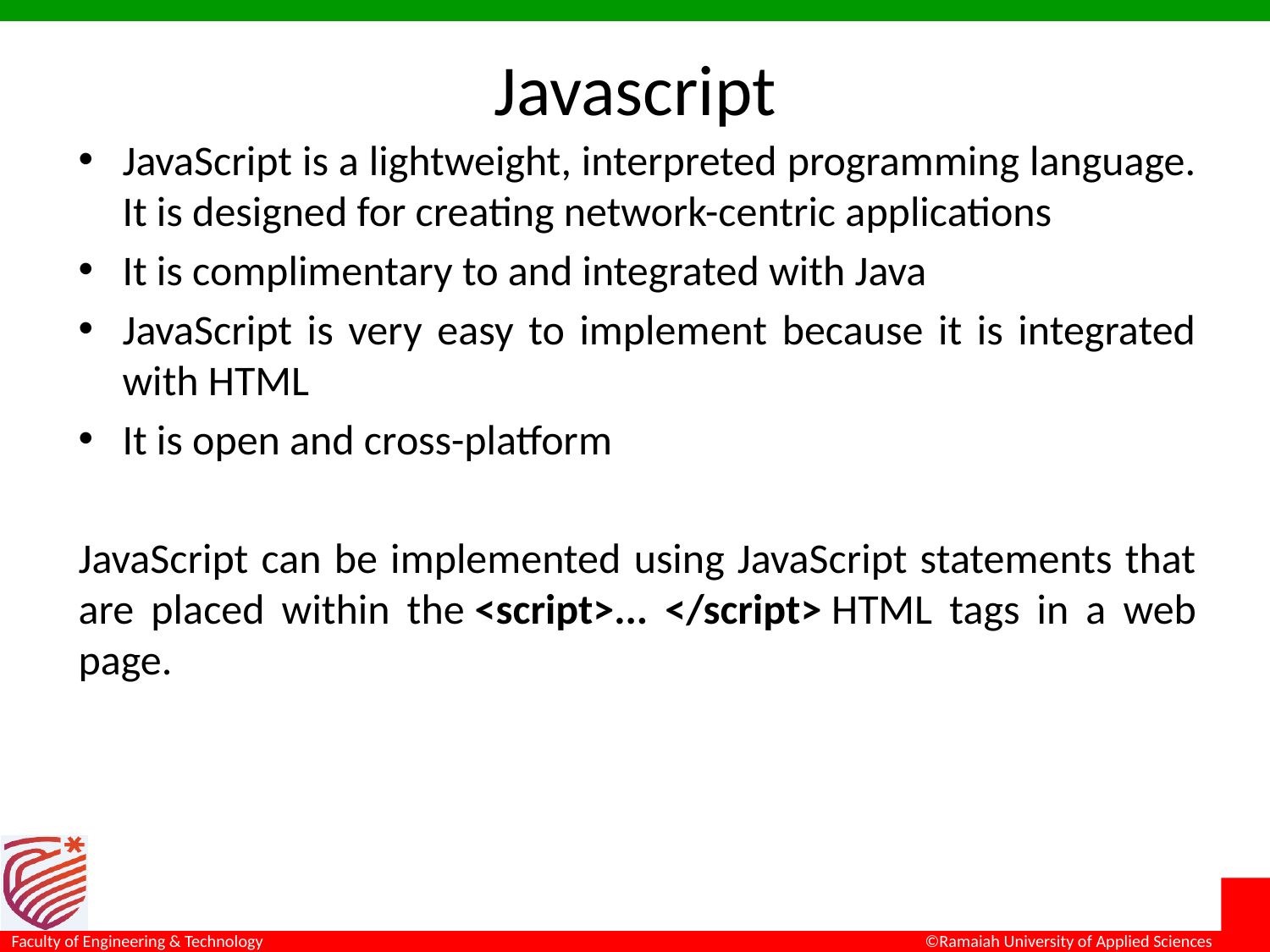

# Javascript
JavaScript is a lightweight, interpreted programming language. It is designed for creating network-centric applications
It is complimentary to and integrated with Java
JavaScript is very easy to implement because it is integrated with HTML
It is open and cross-platform

JavaScript can be implemented using JavaScript statements that are placed within the <script>... </script> HTML tags in a web page.